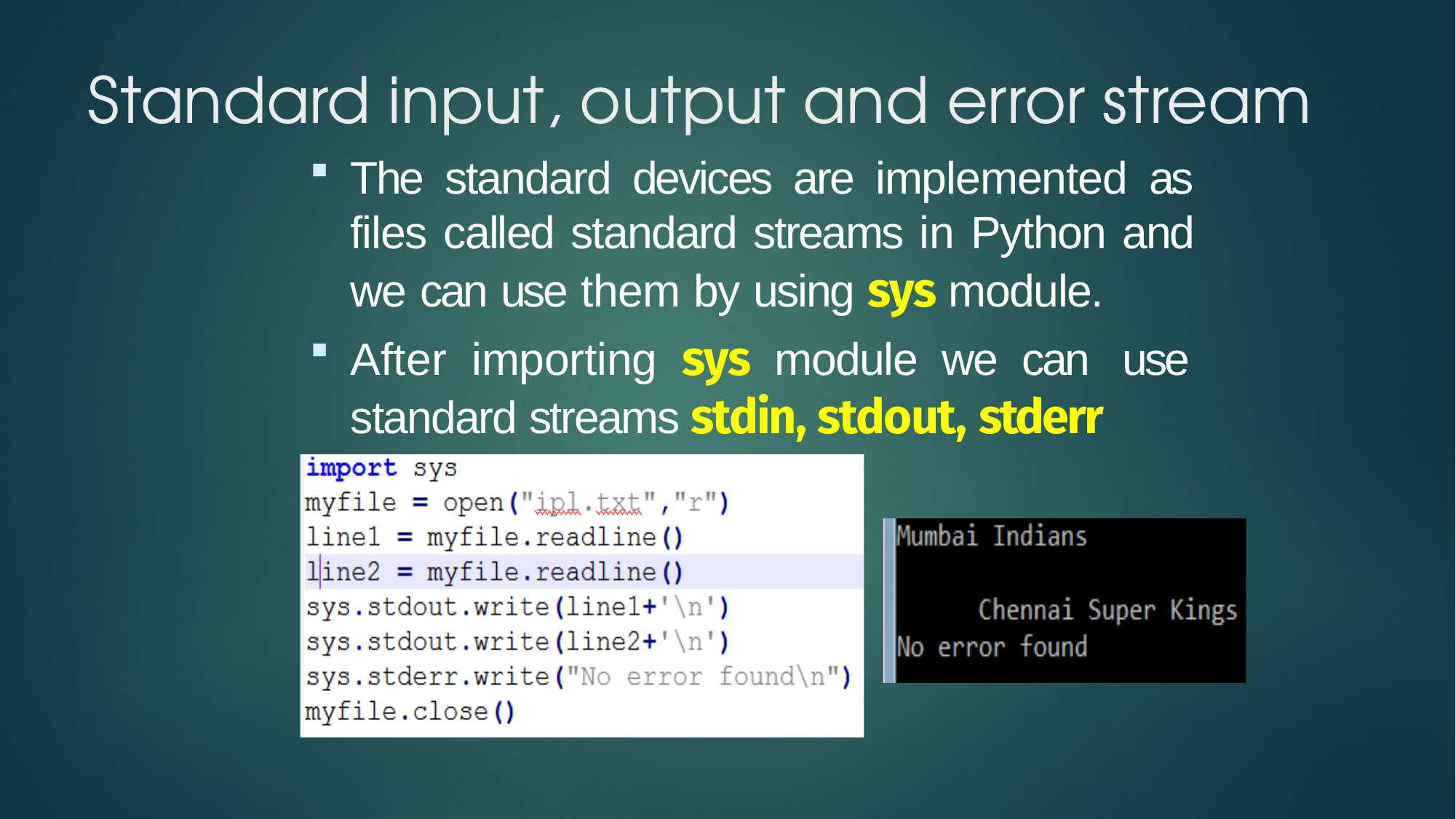

Standard input, output and error stream
The standard devices are implemented as  files called standard streams in Python and  we can use them by using sys module.
After importing sys module we can use  standard streams stdin, stdout, stderr